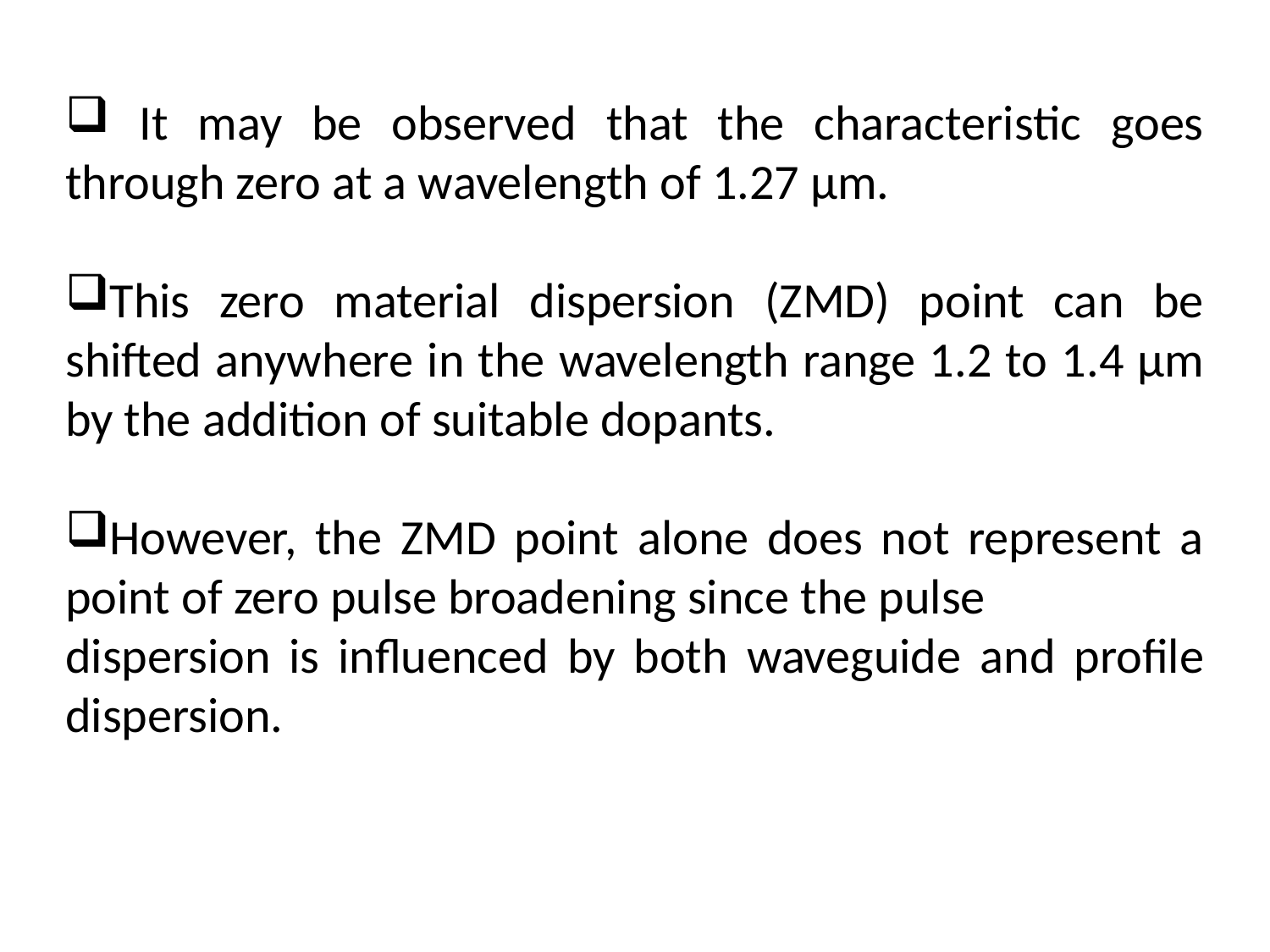

It may be observed that the characteristic goes through zero at a wavelength of 1.27 μm.

This zero material dispersion (ZMD) point can be shifted anywhere in the wavelength range 1.2 to 1.4 μm by the addition of suitable dopants.

However, the ZMD point alone does not represent a point of zero pulse broadening since the pulse
dispersion is influenced by both waveguide and profile dispersion.